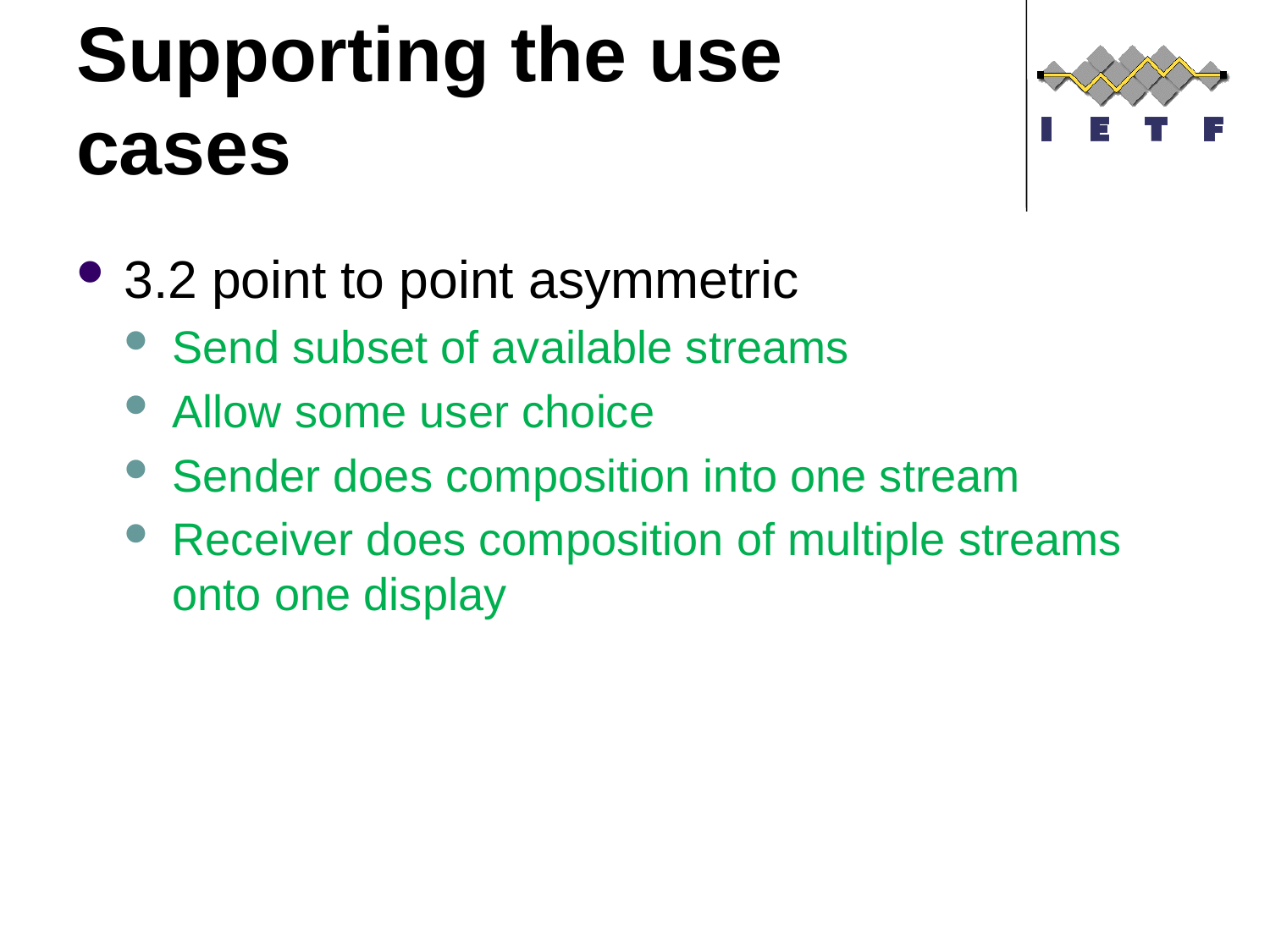

# Supporting the use cases
3.2 point to point asymmetric
Send subset of available streams
Allow some user choice
Sender does composition into one stream
Receiver does composition of multiple streams onto one display